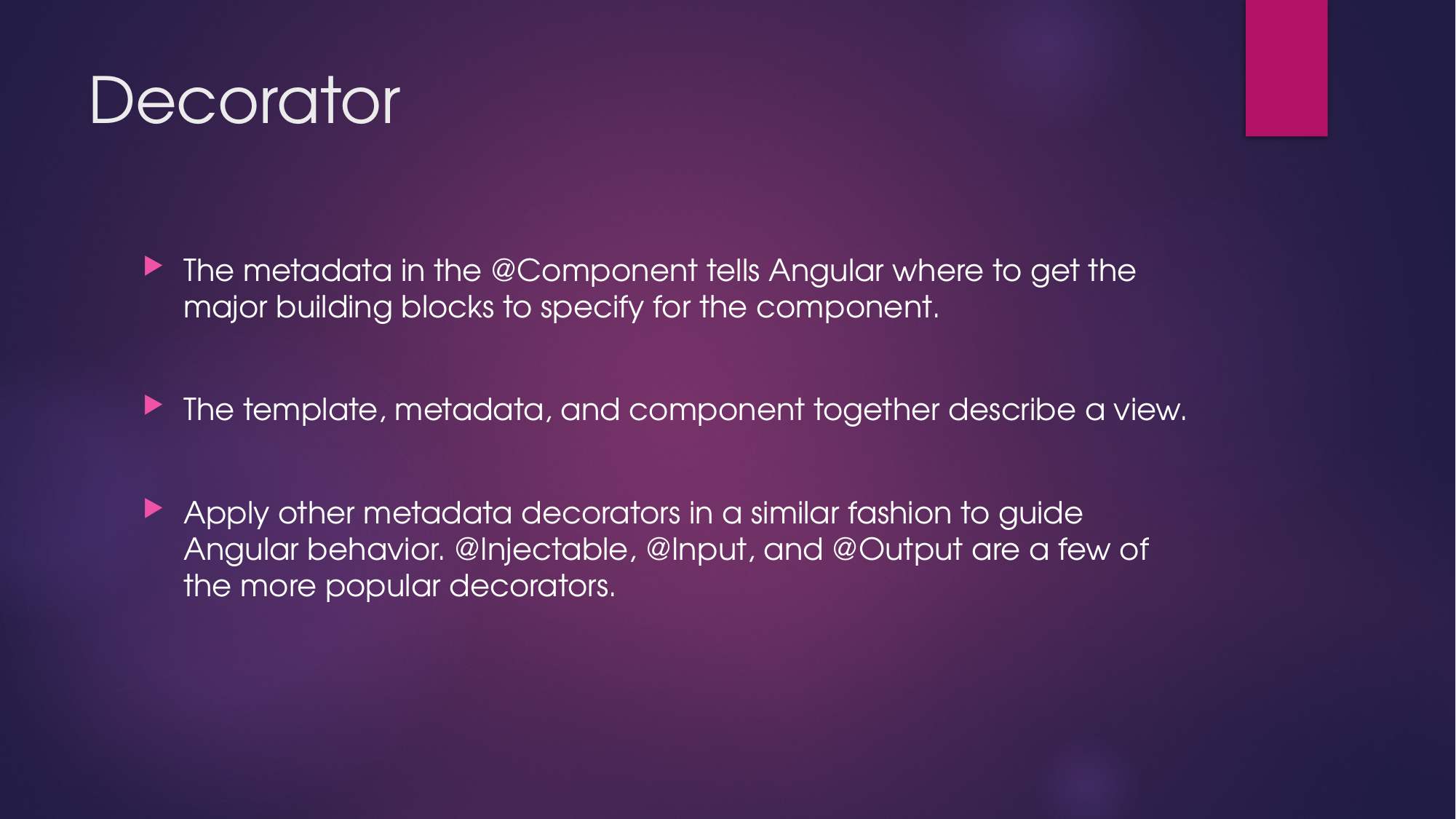

# Decorator
The metadata in the @Component tells Angular where to get the major building blocks to specify for the component.

The template, metadata, and component together describe a view.

Apply other metadata decorators in a similar fashion to guide Angular behavior. @Injectable, @Input, and @Output are a few of the more popular decorators.